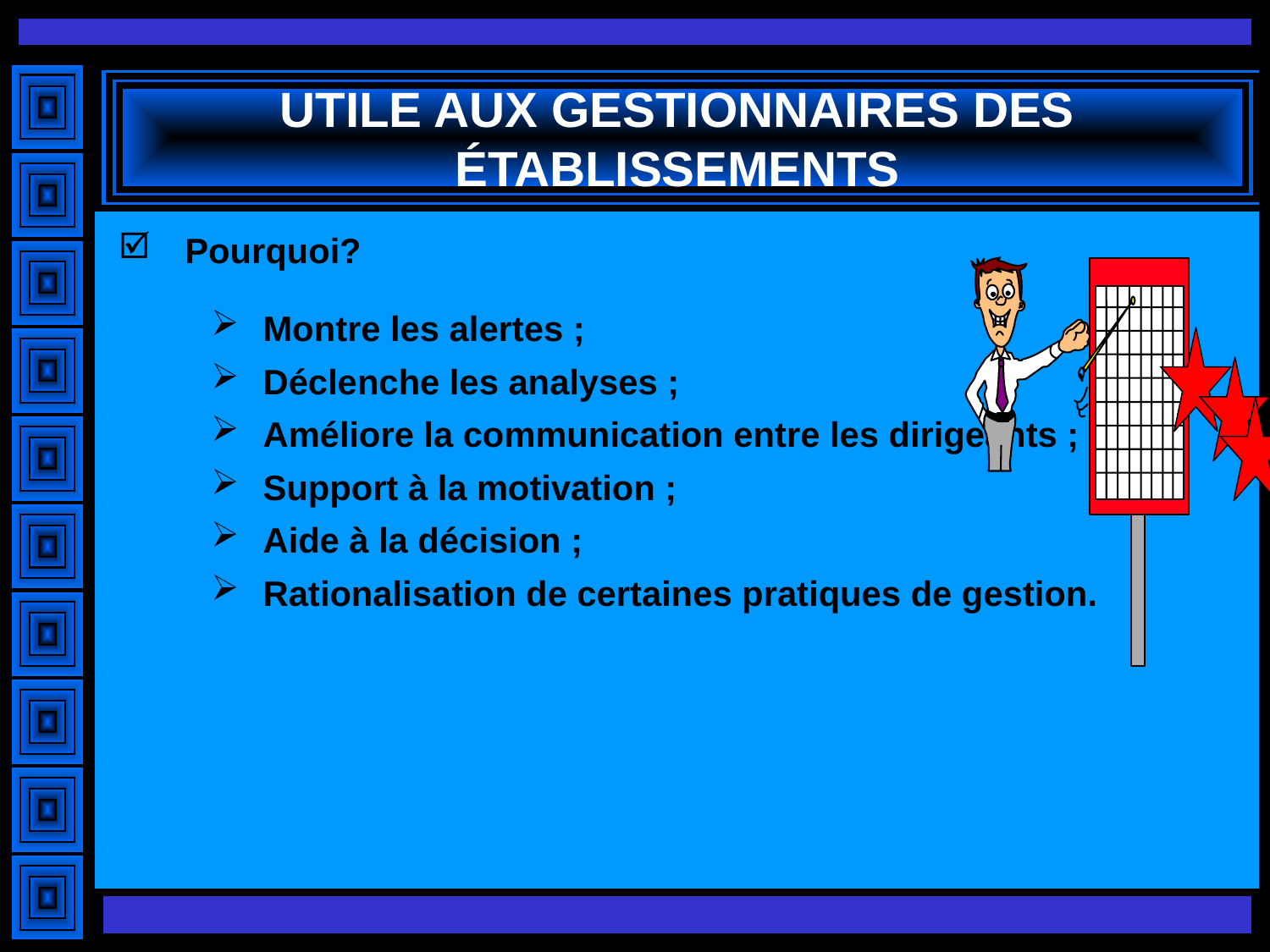

# UTILE AUX GESTIONNAIRES DES ÉTABLISSEMENTS
Pourquoi?
Montre les alertes ;
Déclenche les analyses ;
Améliore la communication entre les dirigeants ;
Support à la motivation ;
Aide à la décision ;
Rationalisation de certaines pratiques de gestion.